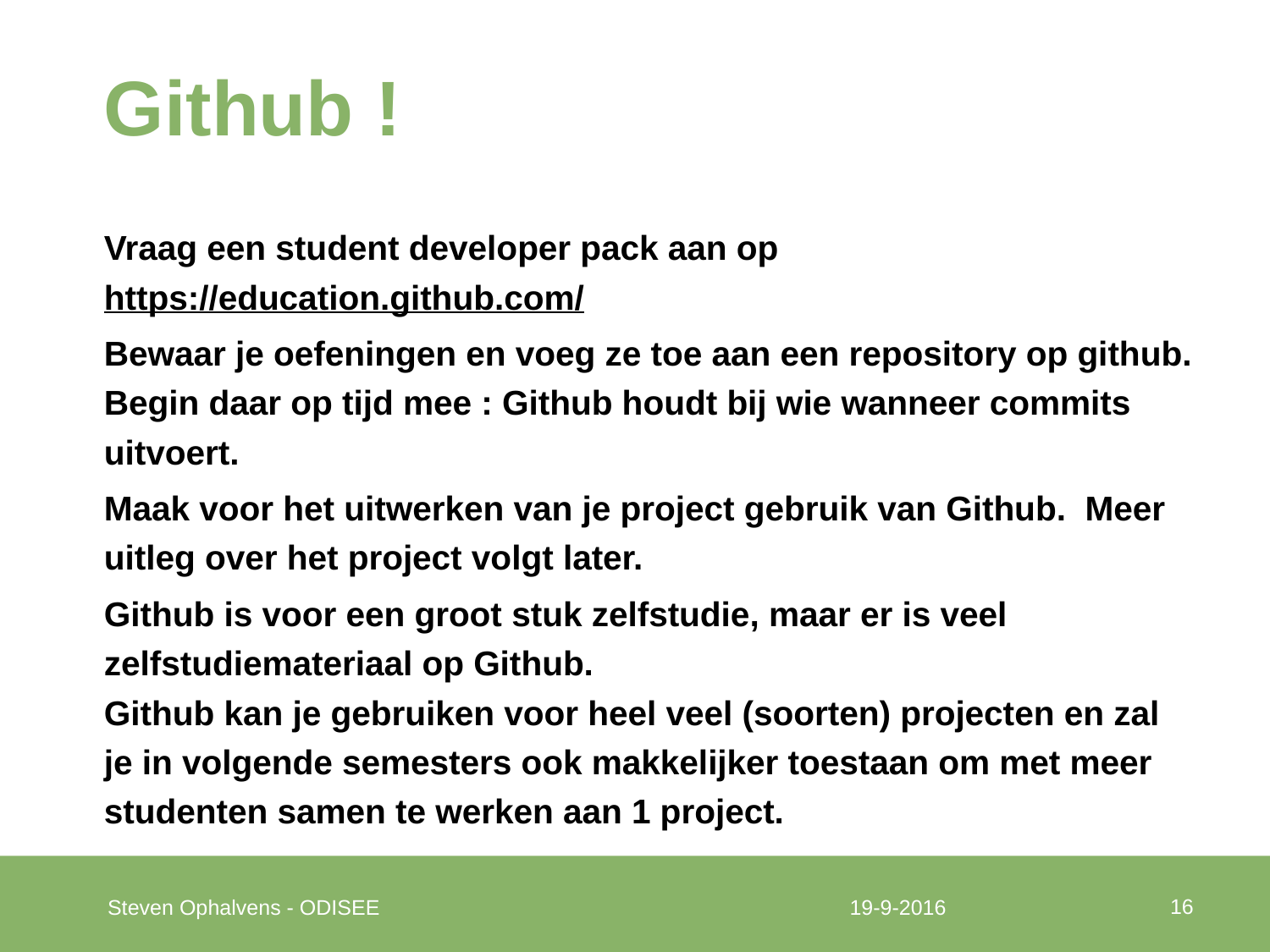

# Github !
Vraag een student developer pack aan op https://education.github.com/
Bewaar je oefeningen en voeg ze toe aan een repository op github. Begin daar op tijd mee : Github houdt bij wie wanneer commits uitvoert.
Maak voor het uitwerken van je project gebruik van Github.  Meer uitleg over het project volgt later.
Github is voor een groot stuk zelfstudie, maar er is veel zelfstudiemateriaal op Github.
Github kan je gebruiken voor heel veel (soorten) projecten en zal je in volgende semesters ook makkelijker toestaan om met meer studenten samen te werken aan 1 project.

16
Steven Ophalvens - ODISEE
19-9-2016